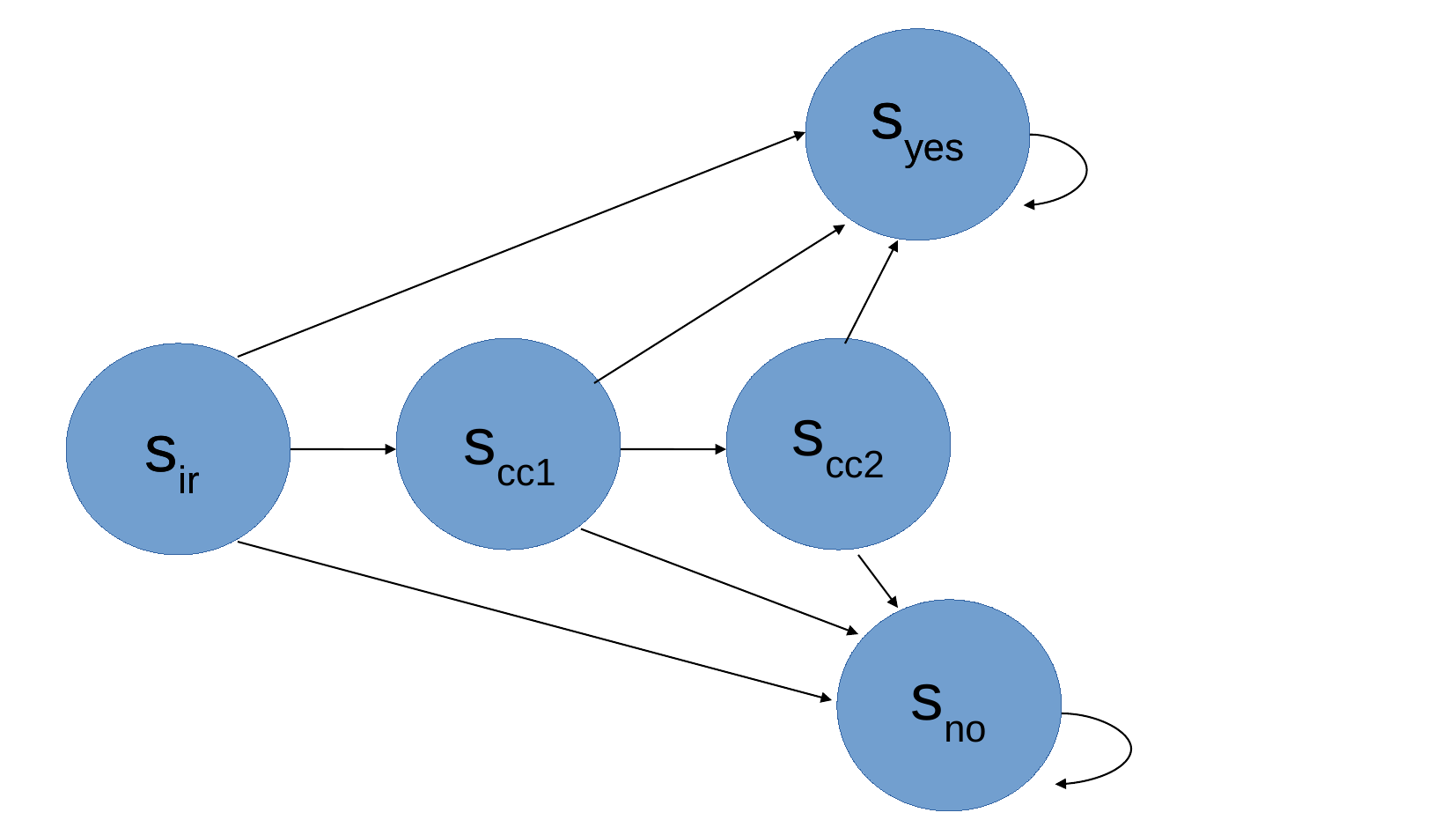

syes
syes

scc2
scc1
sir
sir

sno